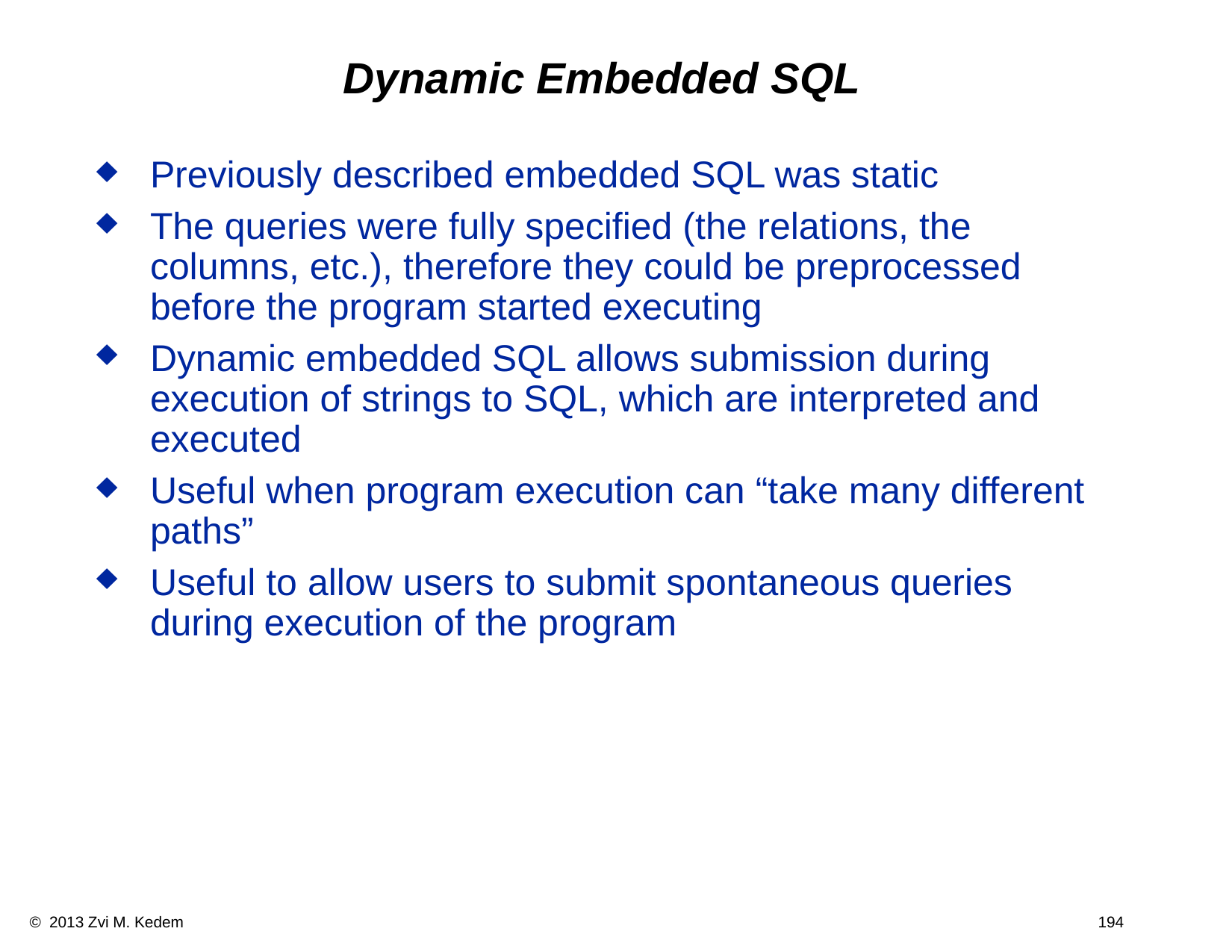

# Dynamic Embedded SQL
Previously described embedded SQL was static
The queries were fully specified (the relations, the columns, etc.), therefore they could be preprocessed before the program started executing
Dynamic embedded SQL allows submission during execution of strings to SQL, which are interpreted and executed
Useful when program execution can “take many different paths”
Useful to allow users to submit spontaneous queries during execution of the program